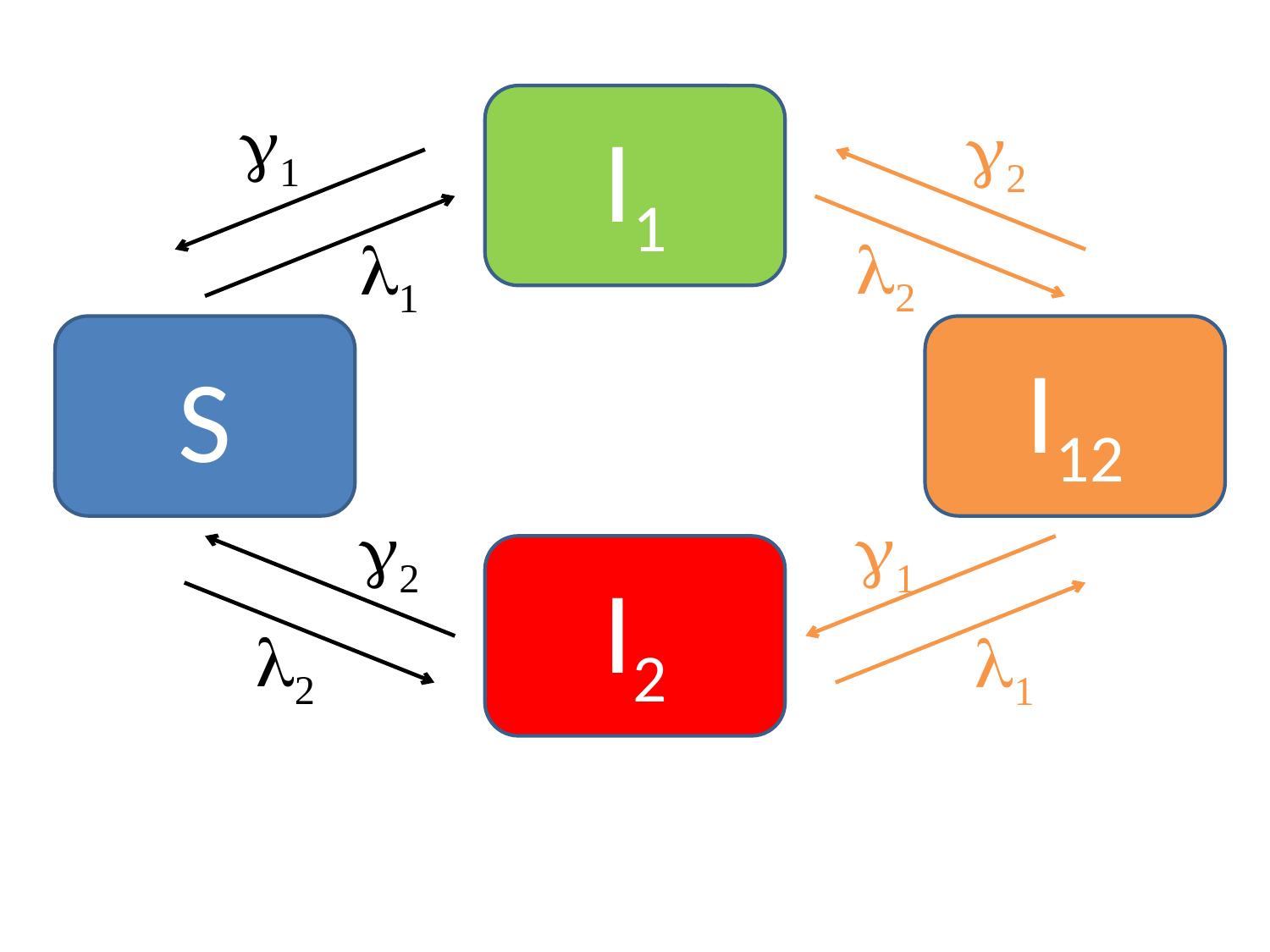

I1
γ1
γ2
λ2
λ1
S
I12
γ2
γ1
I2
λ2
λ1